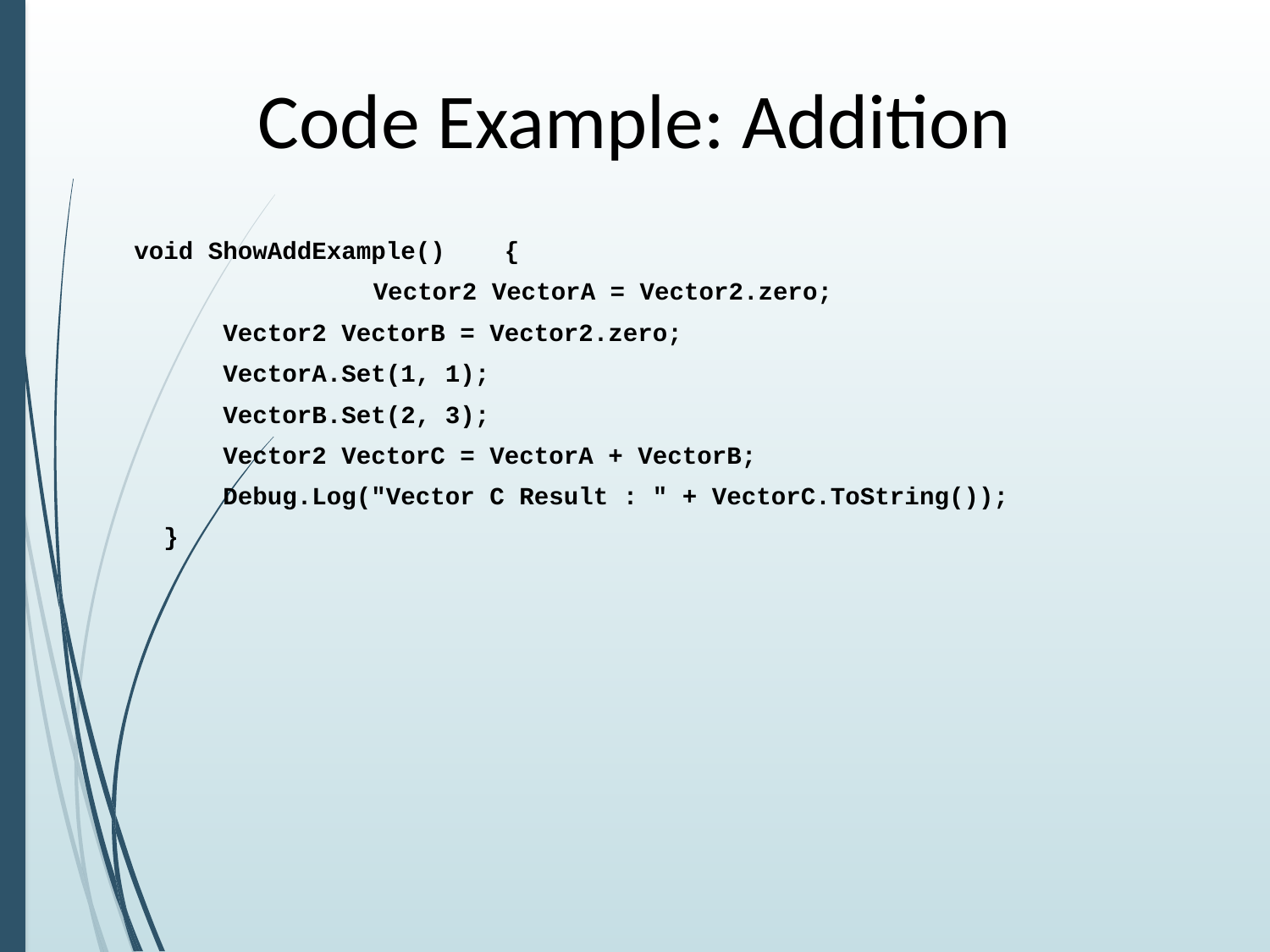

# Code Example: Addition
  void ShowAddExample()    {
		 Vector2 VectorA = Vector2.zero;
        Vector2 VectorB = Vector2.zero;
        VectorA.Set(1, 1);
        VectorB.Set(2, 3);
        Vector2 VectorC = VectorA + VectorB;
        Debug.Log("Vector C Result : " + VectorC.ToString());
    }